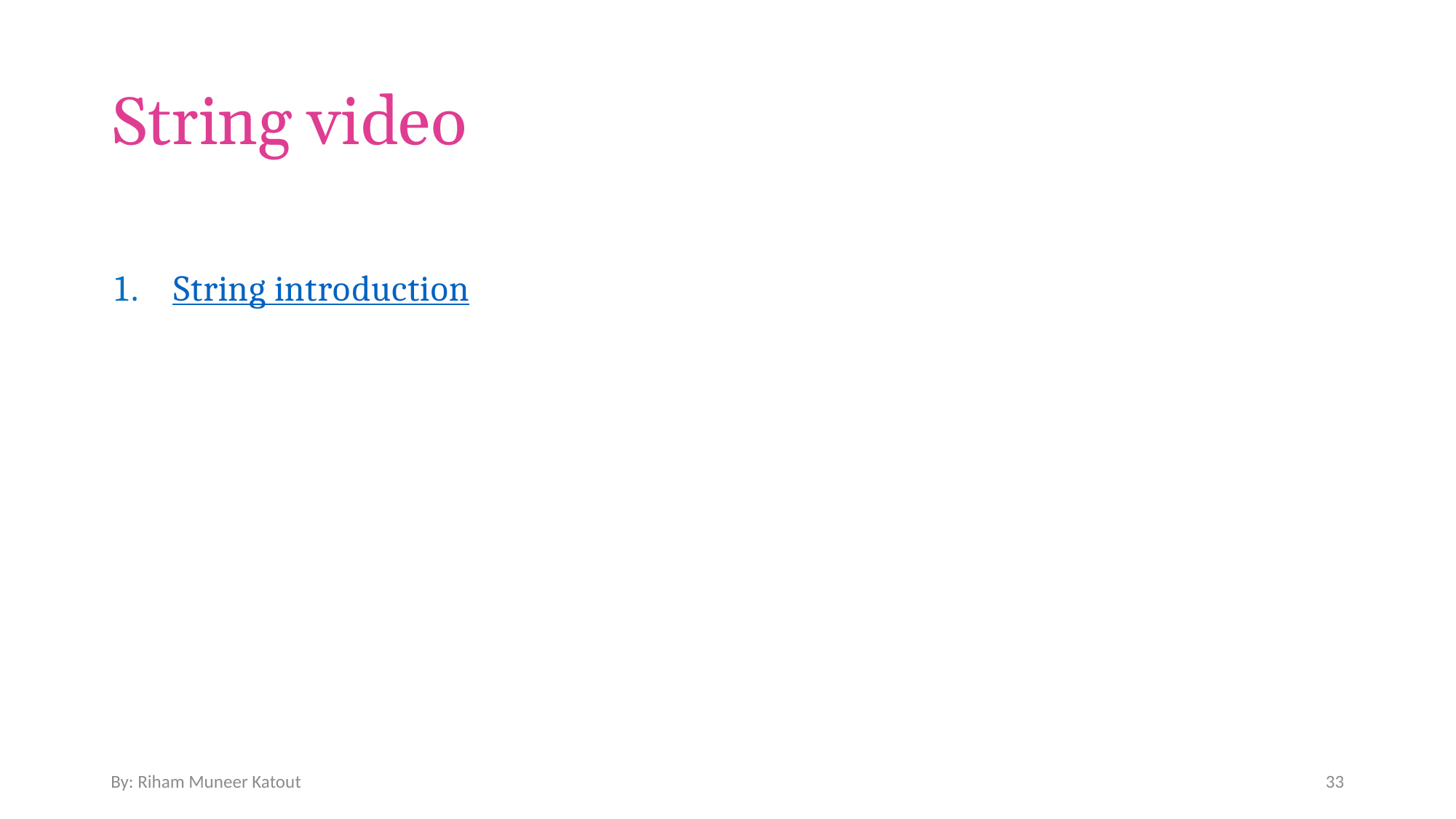

# String video
String introduction
By: Riham Muneer Katout
33